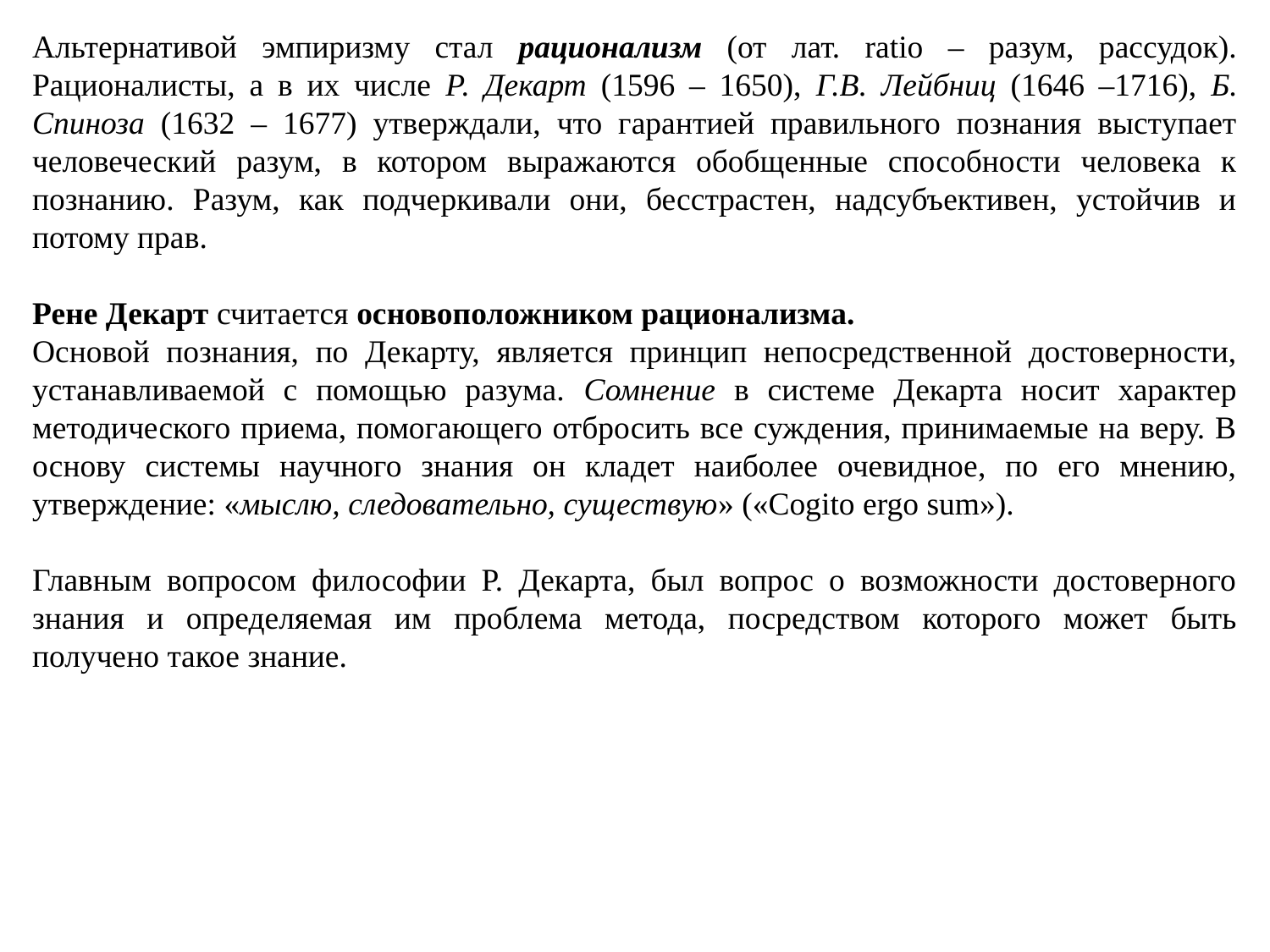

Альтернативой эмпиризму стал рационализм (от лат. ratio – разум, рассудок). Рационалисты, а в их числе Р. Декарт (1596 – 1650), Г.В. Лейбниц (1646 –1716), Б. Спиноза (1632 – 1677) утверждали, что гарантией правильного познания выступает человеческий разум, в котором выражаются обобщенные способности человека к познанию. Разум, как подчеркивали они, бесстрастен, надсубъективен, устойчив и потому прав.

Рене Декарт считается основоположником рационализма.
Основой познания, по Декарту, является принцип непосредственной достоверности, устанавливаемой с помощью разума. Сомнение в системе Декарта носит характер методического приема, помогающего отбросить все суждения, принимаемые на веру. В основу системы научного знания он кладет наиболее очевидное, по его мнению, утверждение: «мыслю, следовательно, существую» («Cogito ergo sum»).

Главным вопросом философии Р. Декарта, был вопрос о возможности достоверного знания и определяемая им проблема метода, посредством которого может быть получено такое знание.